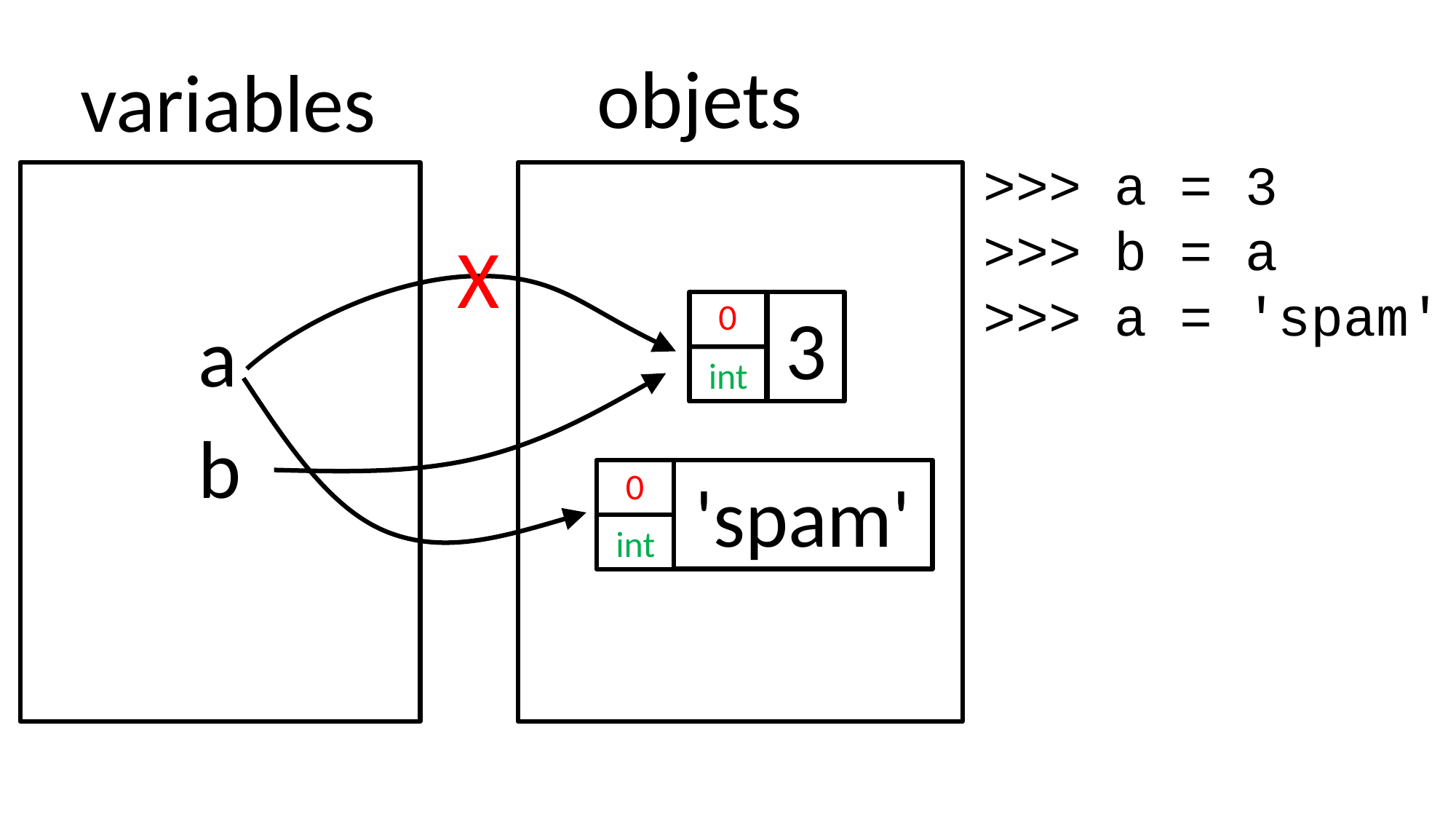

objets
variables
>>> a = 3
>>> b = a
>>> a = 'spam'

X

2

0

1
int
3
a

b
0

'spam'

1
int